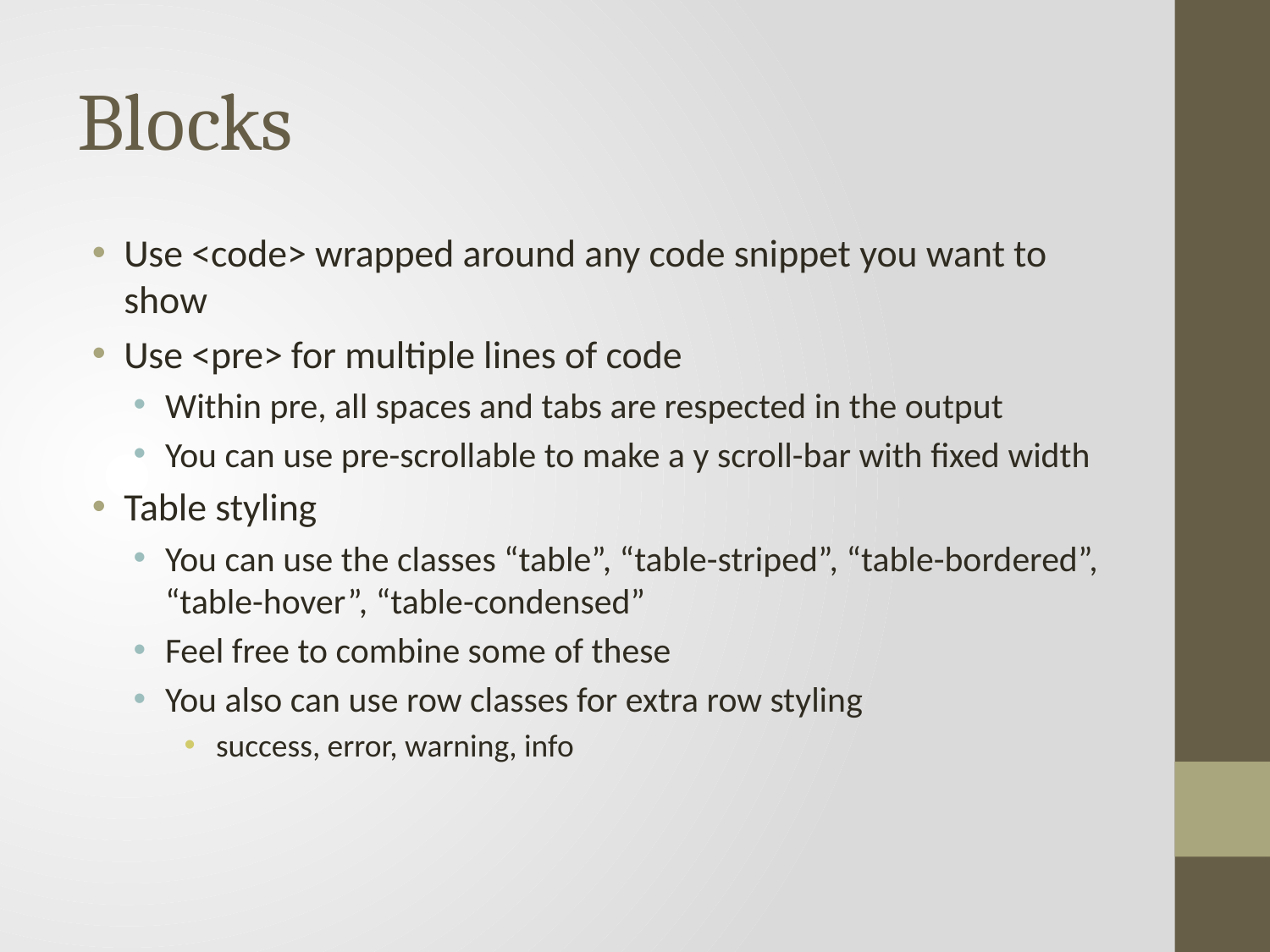

# Blocks
Use <code> wrapped around any code snippet you want to show
Use <pre> for multiple lines of code
Within pre, all spaces and tabs are respected in the output
You can use pre-scrollable to make a y scroll-bar with fixed width
Table styling
You can use the classes “table”, “table-striped”, “table-bordered”, “table-hover”, “table-condensed”
Feel free to combine some of these
You also can use row classes for extra row styling
success, error, warning, info